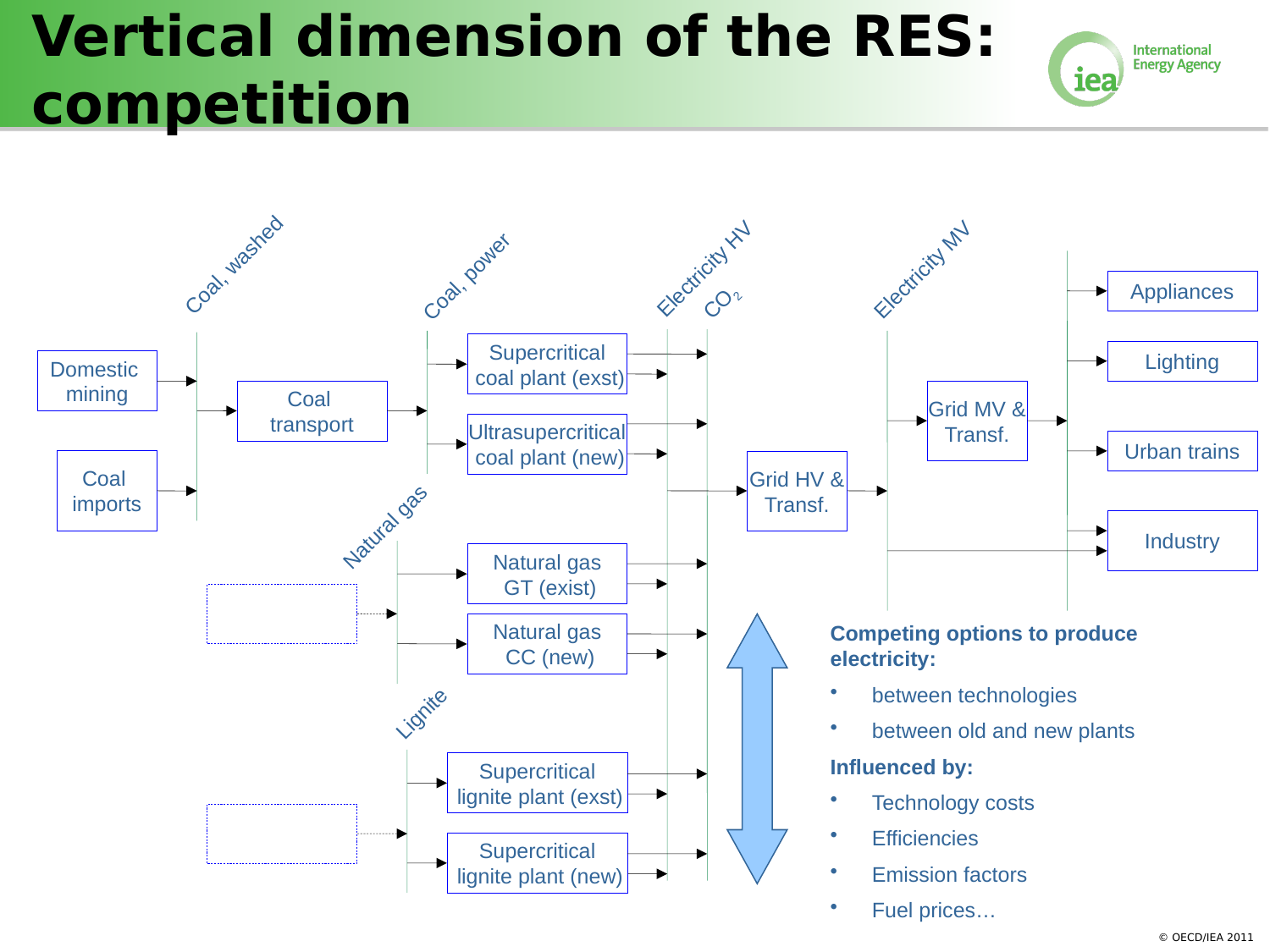

# Vertical dimension of the RES: competition
Coal, washed
Electricity HV
Electricity MV

Coal, power
Appliances
CO2

Supercritical
 coal plant (exst)
Lighting
Domestic
mining

Coal
transport

Grid MV &
Transf.

Ultrasupercritical
 coal plant (new)

Urban trains

Coal
imports
Grid HV &
Transf.

Natural gas
Industry

Natural gas
 GT (exist)

Natural gas
 CC (new)
Competing options to produce
electricity:
  between technologies
  between old and new plants
Influenced by:
  Technology costs
  Efficiencies
  Emission factors
  Fuel prices…

Lignite

Supercritical
 lignite plant (exst)

Supercritical
 lignite plant (new)